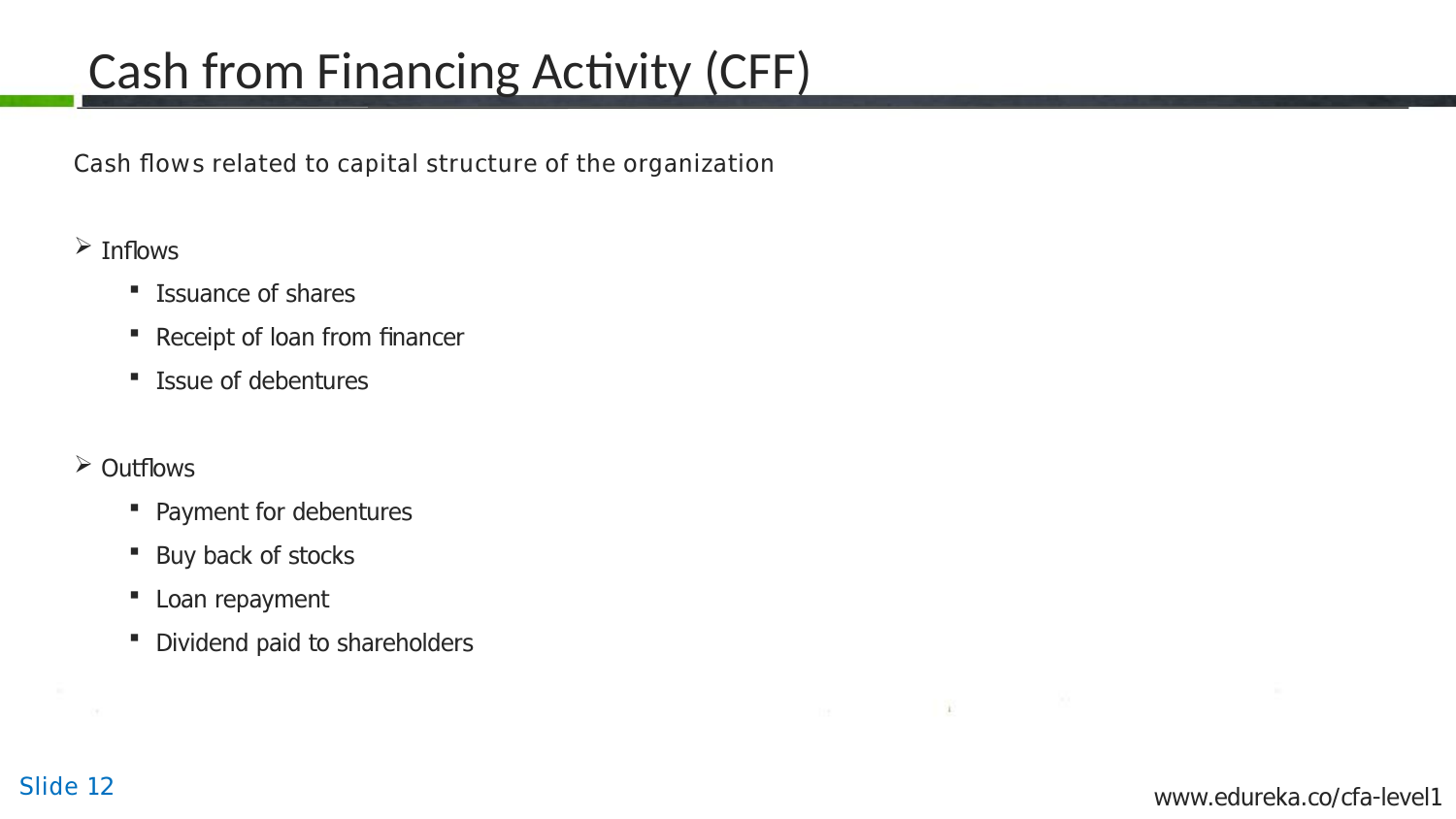

# Cash from Financing Activity (CFF)
Cash flows related to capital structure of the organization

Inflows
Issuance of shares
Receipt of loan from financer
Issue of debentures

Outflows
Payment for debentures
Buy back of stocks
Loan repayment
Dividend paid to shareholders